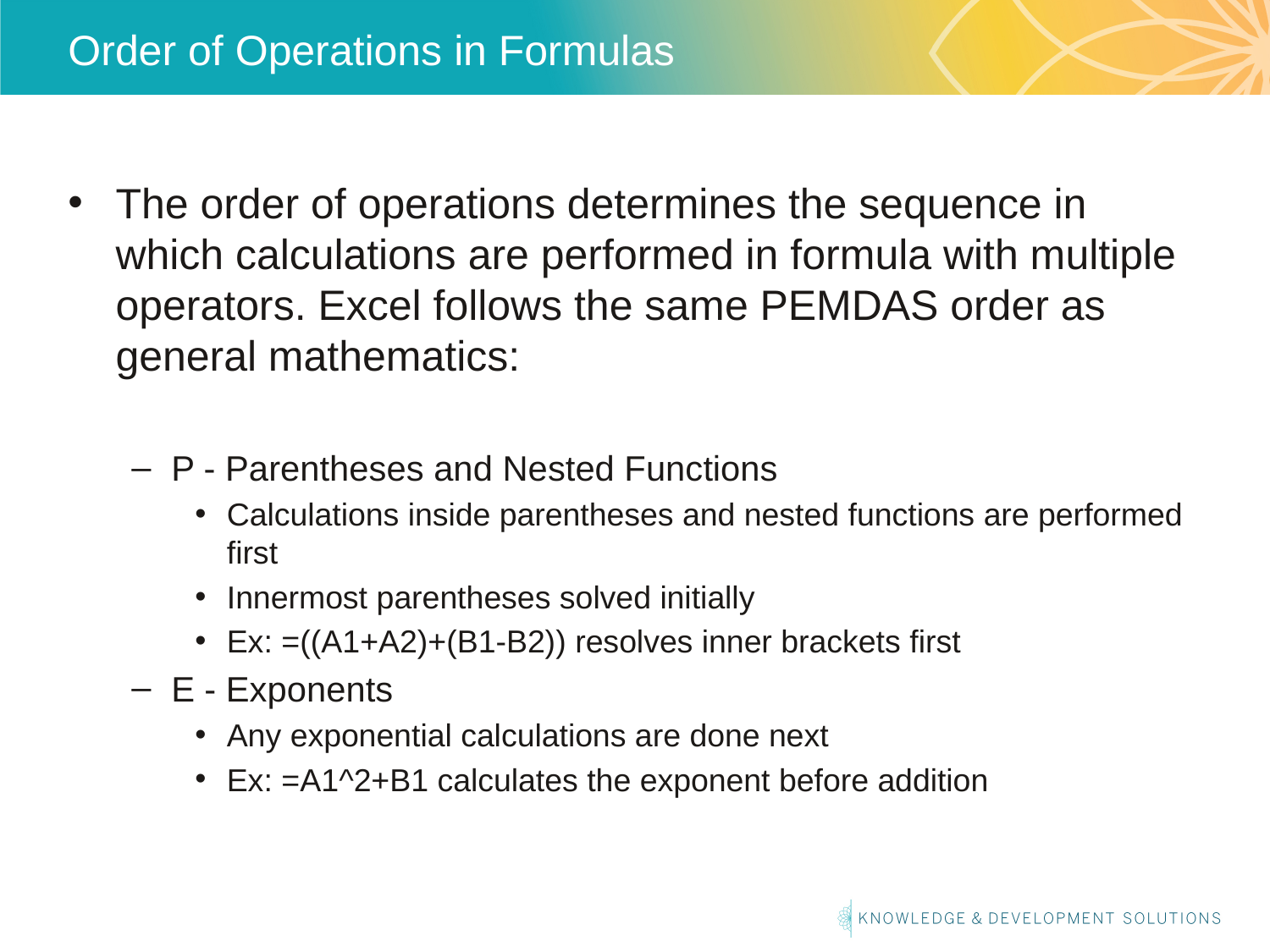

# Order of Operations in Formulas
The order of operations determines the sequence in which calculations are performed in formula with multiple operators. Excel follows the same PEMDAS order as general mathematics:

P - Parentheses and Nested Functions
Calculations inside parentheses and nested functions are performed first
Innermost parentheses solved initially
Ex: =((A1+A2)+(B1-B2)) resolves inner brackets first
E - Exponents
Any exponential calculations are done next
Ex: =A1^2+B1 calculates the exponent before addition